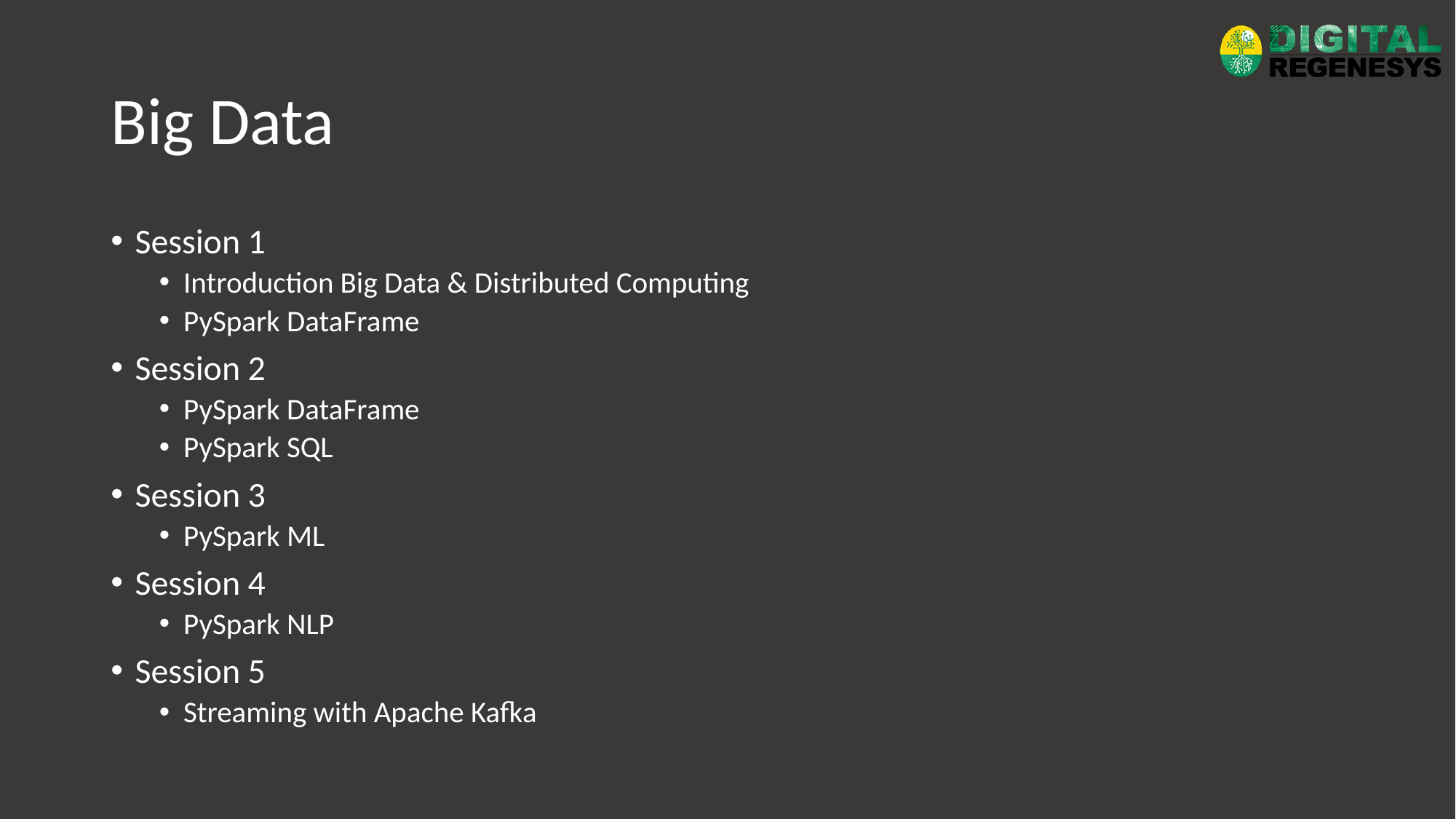

# Big Data
Session 1
Introduction Big Data & Distributed Computing
PySpark DataFrame
Session 2
PySpark DataFrame
PySpark SQL
Session 3
PySpark ML
Session 4
PySpark NLP
Session 5
Streaming with Apache Kafka